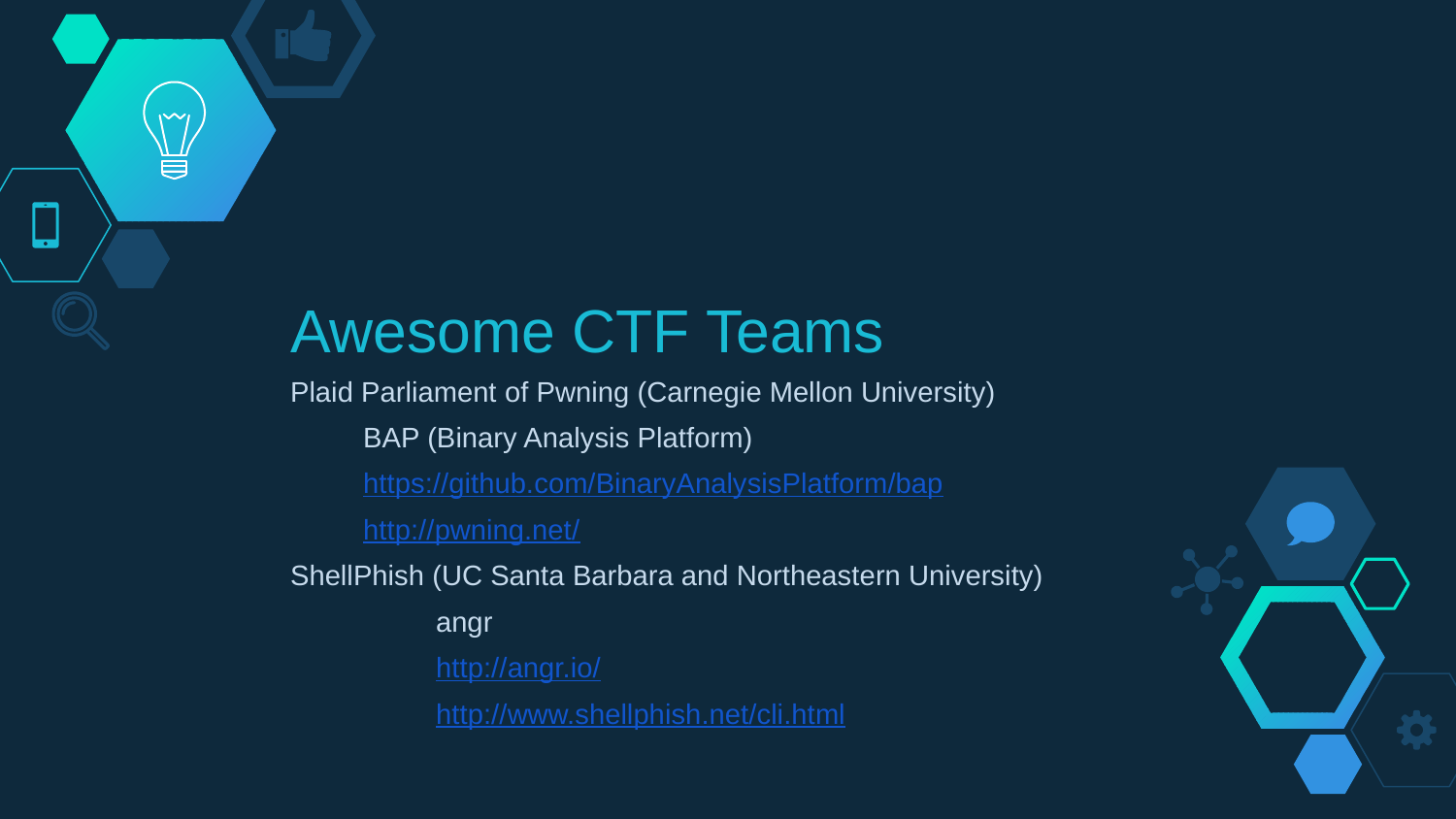

# Awesome CTF Teams
Plaid Parliament of Pwning (Carnegie Mellon University)
BAP (Binary Analysis Platform)
https://github.com/BinaryAnalysisPlatform/bap
http://pwning.net/
ShellPhish (UC Santa Barbara and Northeastern University)
	angr
	http://angr.io/
	http://www.shellphish.net/cli.html